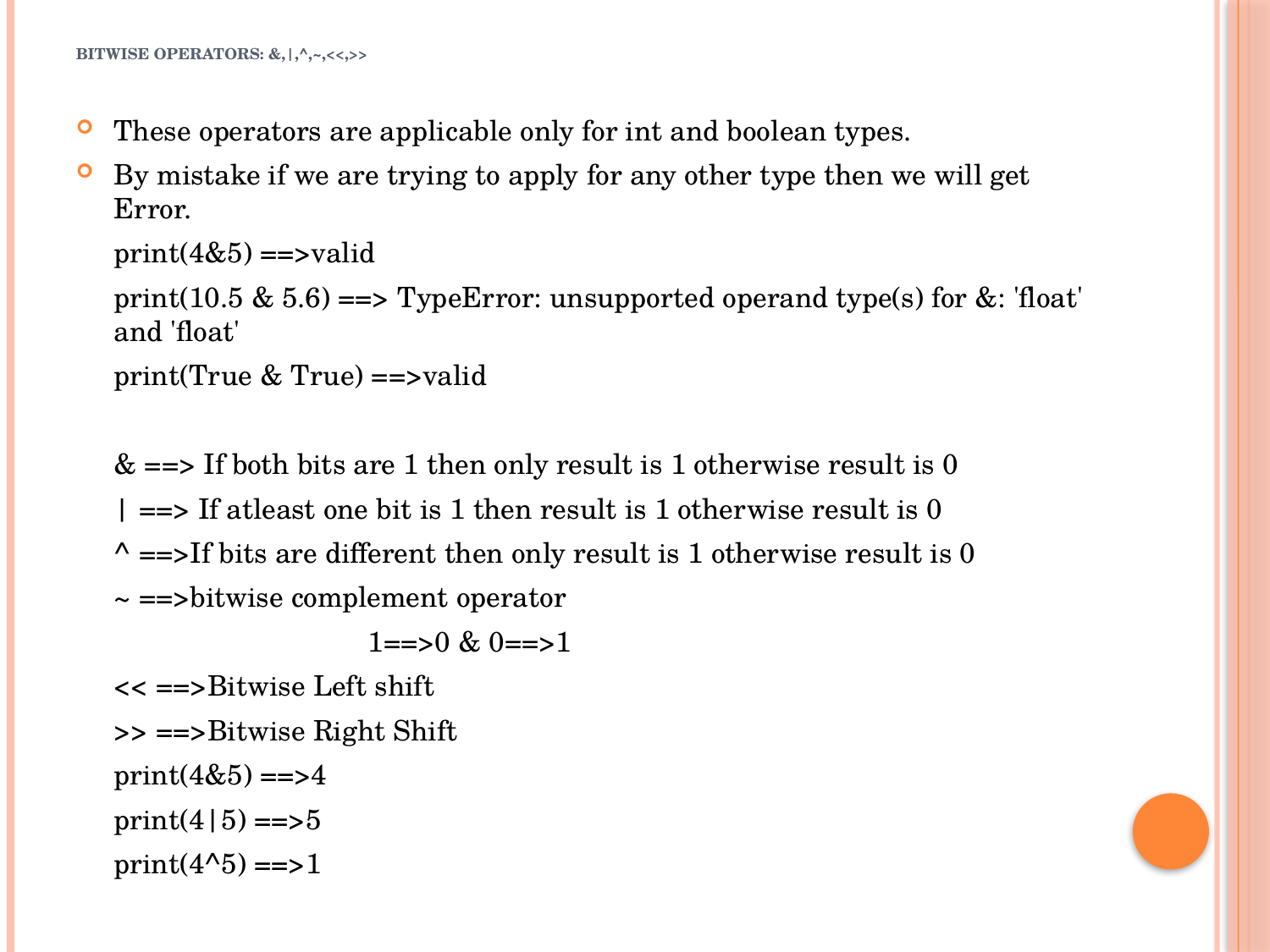

# Bitwise Operators: &,|,^,~,<<,>>
These operators are applicable only for int and boolean types.
By mistake if we are trying to apply for any other type then we will get Error.
	print(4&5) ==>valid
	print(10.5 & 5.6) ==> TypeError: unsupported operand type(s) for &: 'float' and 'float'
	print(True & True) ==>valid

	& ==> If both bits are 1 then only result is 1 otherwise result is 0
	| ==> If atleast one bit is 1 then result is 1 otherwise result is 0
	^ ==>If bits are different then only result is 1 otherwise result is 0
	~ ==>bitwise complement operator
			1==>0 & 0==>1
	<< ==>Bitwise Left shift
	>> ==>Bitwise Right Shift
	print(4&5) ==>4
	print(4|5) ==>5
	print(4^5) ==>1